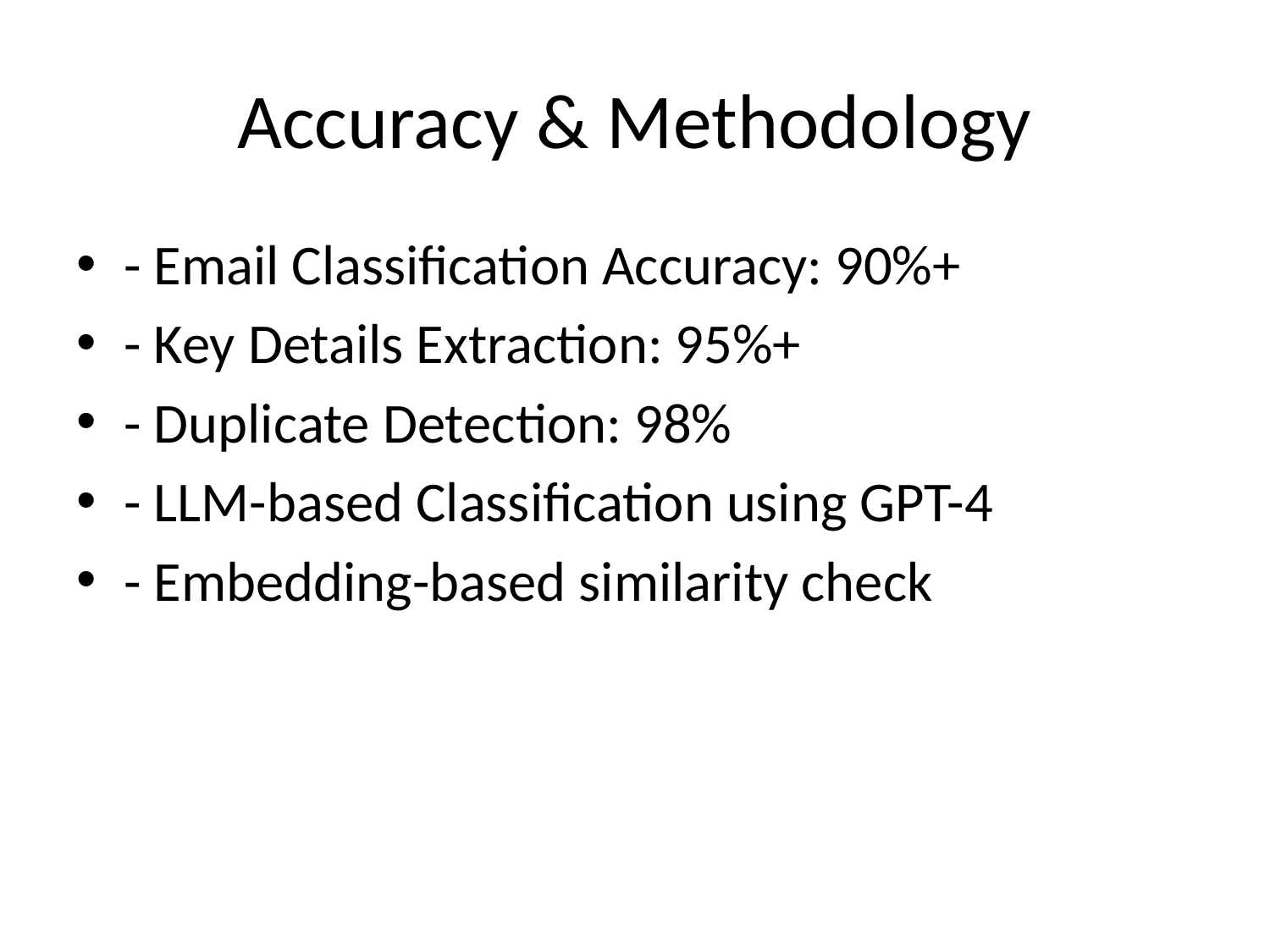

# Accuracy & Methodology
- Email Classification Accuracy: 90%+
- Key Details Extraction: 95%+
- Duplicate Detection: 98%
- LLM-based Classification using GPT-4
- Embedding-based similarity check